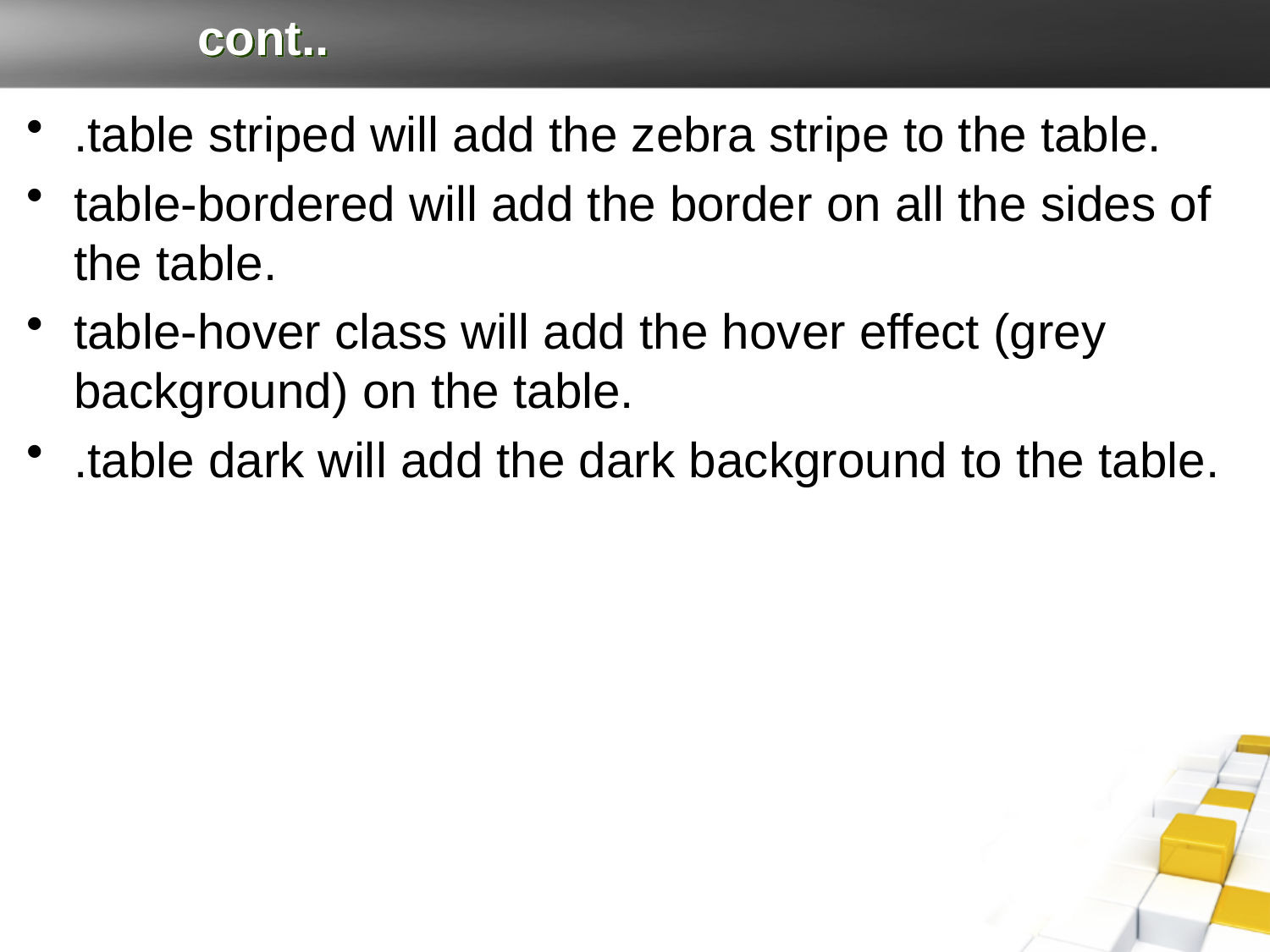

# cont..
.table striped will add the zebra stripe to the table.
table-bordered will add the border on all the sides of the table.
table-hover class will add the hover effect (grey background) on the table.
.table dark will add the dark background to the table.